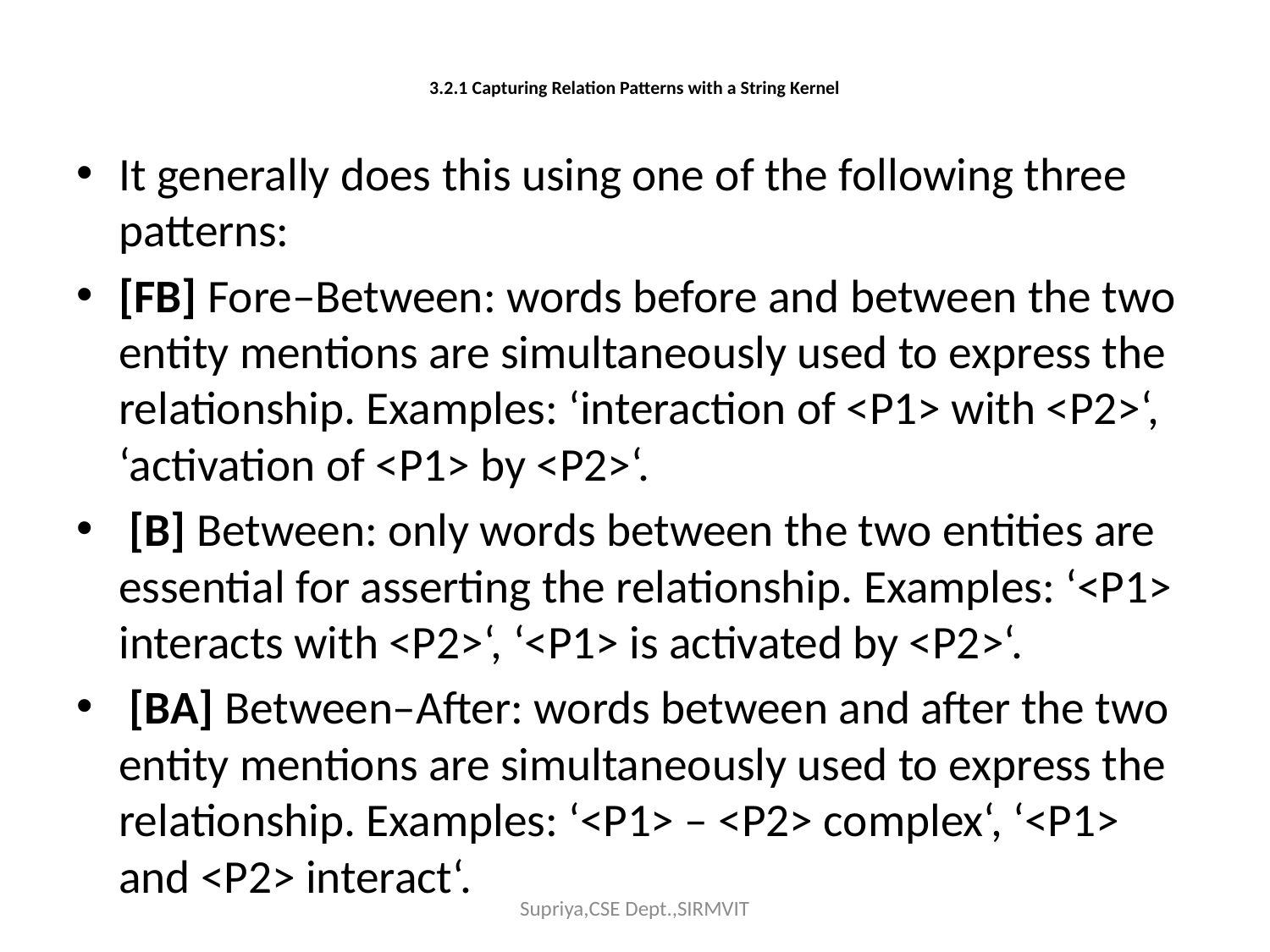

# 3.2.1 Capturing Relation Patterns with a String Kernel
It generally does this using one of the following three patterns:
[FB] Fore–Between: words before and between the two entity mentions are simultaneously used to express the relationship. Examples: ‘interaction of <P1> with <P2>‘, ‘activation of <P1> by <P2>‘.
 [B] Between: only words between the two entities are essential for asserting the relationship. Examples: ‘<P1> interacts with <P2>‘, ‘<P1> is activated by <P2>‘.
 [BA] Between–After: words between and after the two entity mentions are simultaneously used to express the relationship. Examples: ‘<P1> – <P2> complex‘, ‘<P1> and <P2> interact‘.
Supriya,CSE Dept.,SIRMVIT